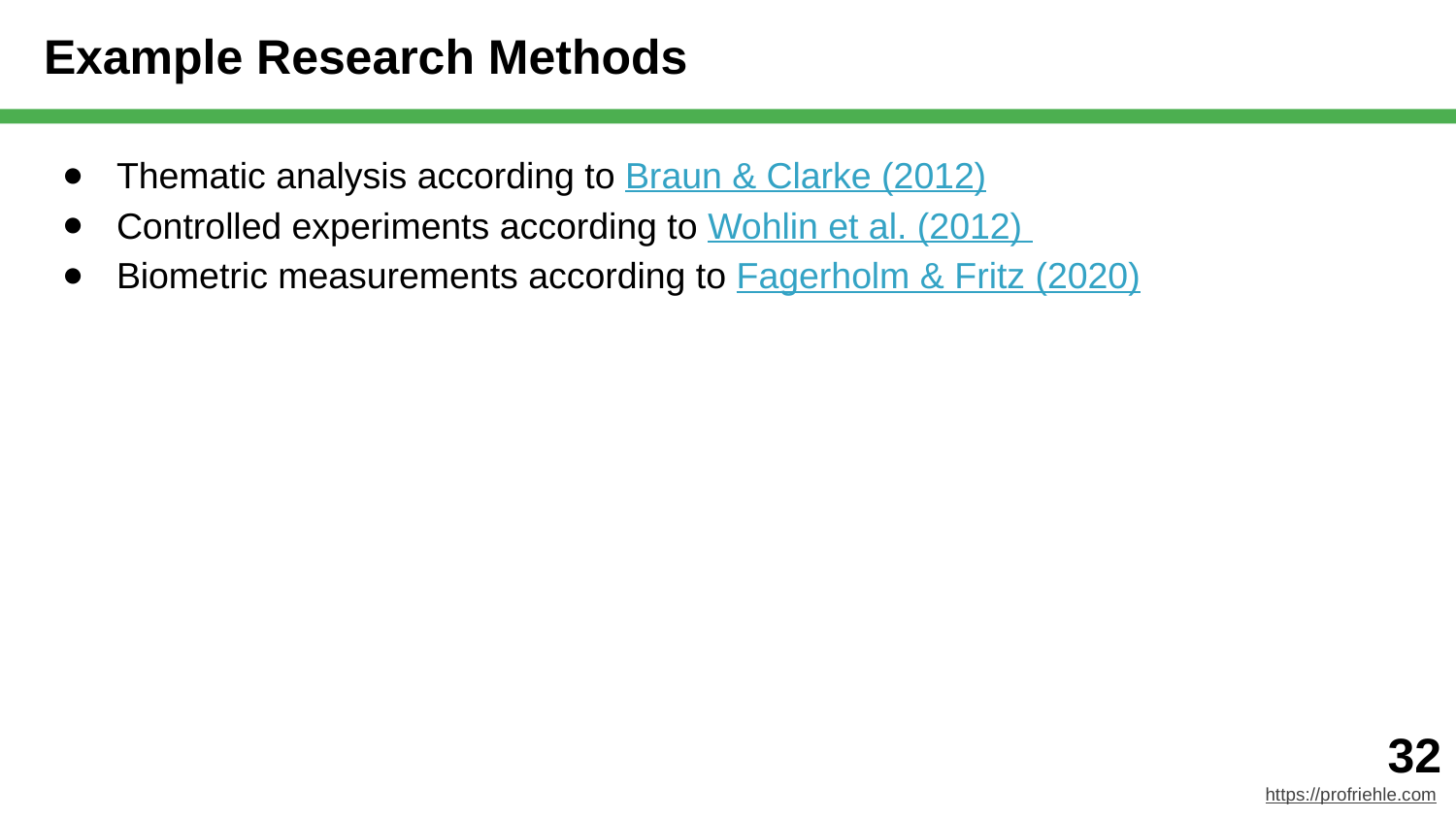

# Example Research Methods
Thematic analysis according to Braun & Clarke (2012)
Controlled experiments according to Wohlin et al. (2012)
Biometric measurements according to Fagerholm & Fritz (2020)
32
https://profriehle.com